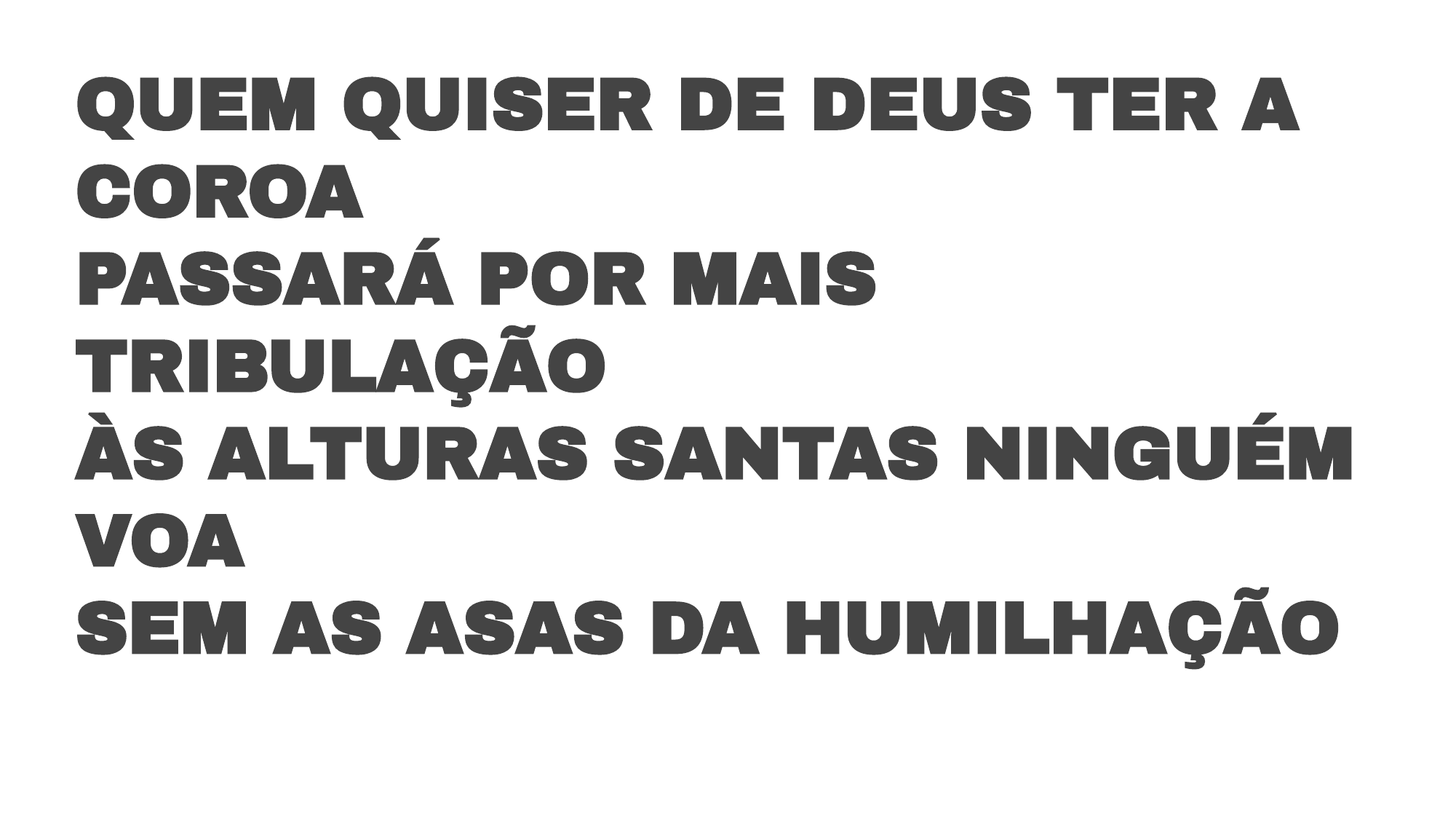

QUEM QUISER DE DEUS TER A COROA
PASSARÁ POR MAIS TRIBULAÇÃO
ÀS ALTURAS SANTAS NINGUÉM VOA
SEM AS ASAS DA HUMILHAÇÃO